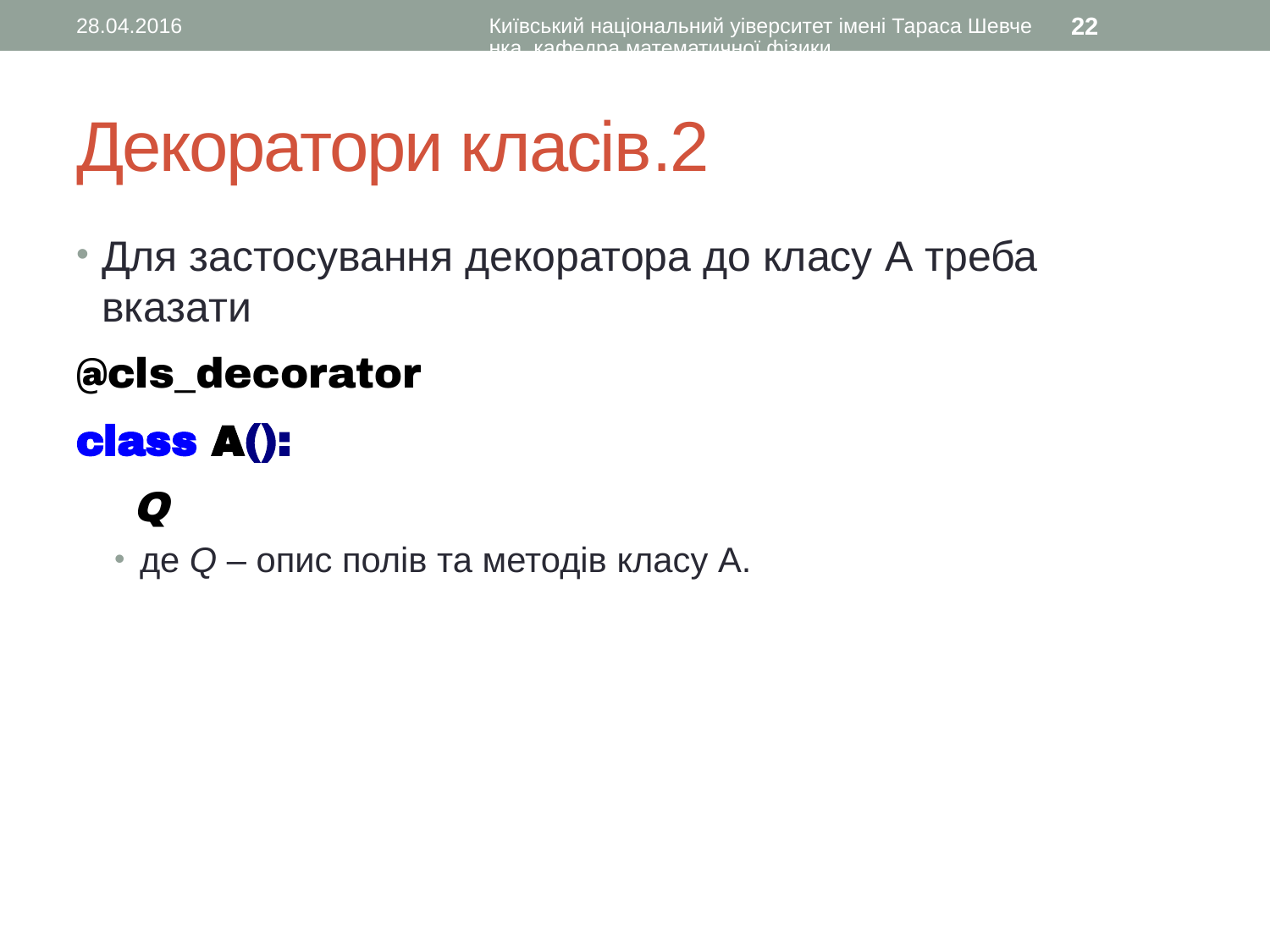

28.04.2016
Київський національний уіверситет імені Тараса Шевченка, кафедра математичної фізики
22
# Декоратори класів.2
Для застосування декоратора до класу A треба вказати
@cls_decorator
class A():
    Q
де Q – опис полів та методів класу A.